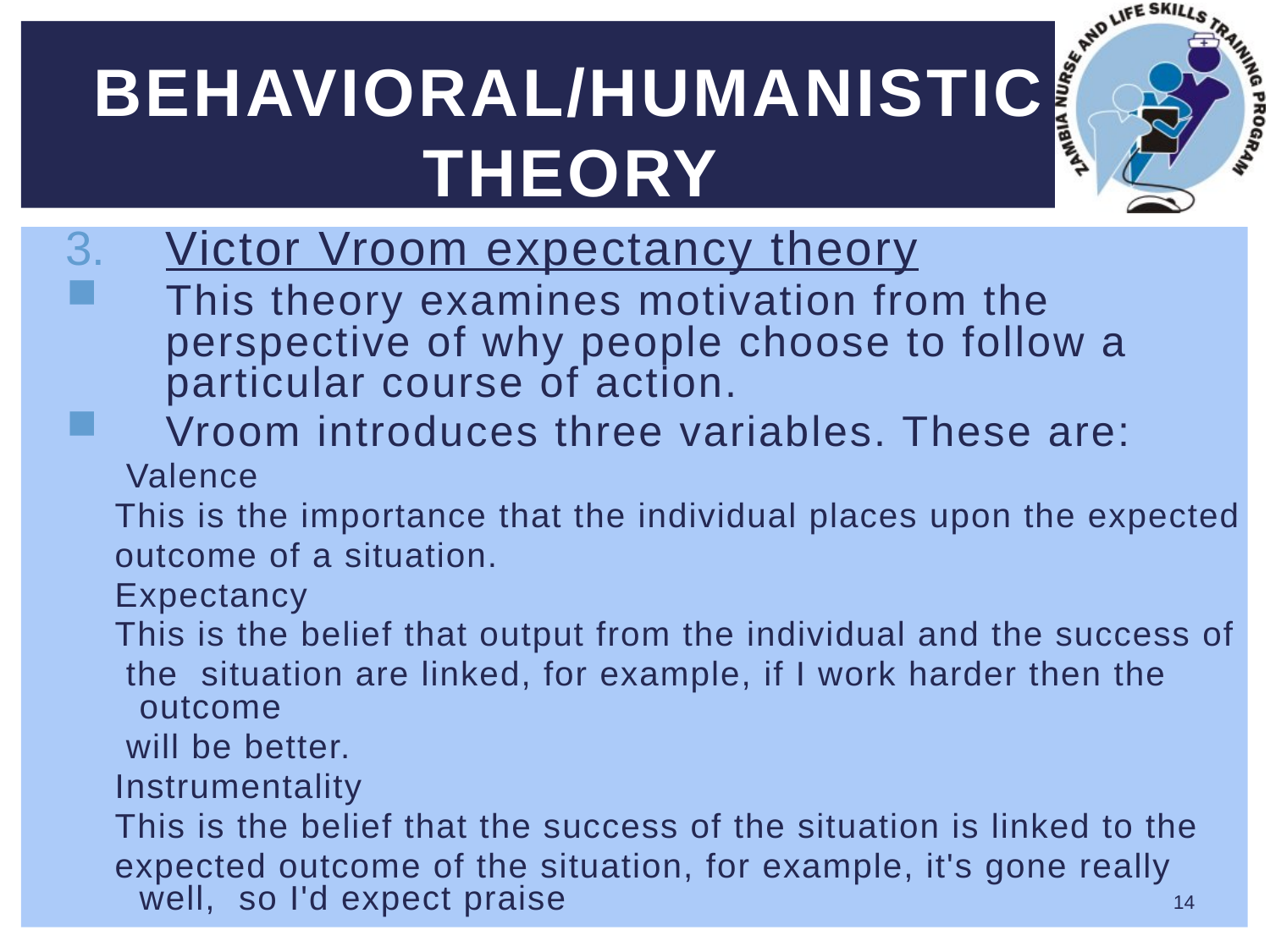

# Behavioral/Humanistic theory
Victor Vroom expectancy theory
This theory examines motivation from the perspective of why people choose to follow a particular course of action.
Vroom introduces three variables. These are:
 Valence
This is the importance that the individual places upon the expected
outcome of a situation.
Expectancy
This is the belief that output from the individual and the success of
 the  situation are linked, for example, if I work harder then the outcome
 will be better.
Instrumentality
This is the belief that the success of the situation is linked to the
expected outcome of the situation, for example, it's gone really well,  so I'd expect praise
14